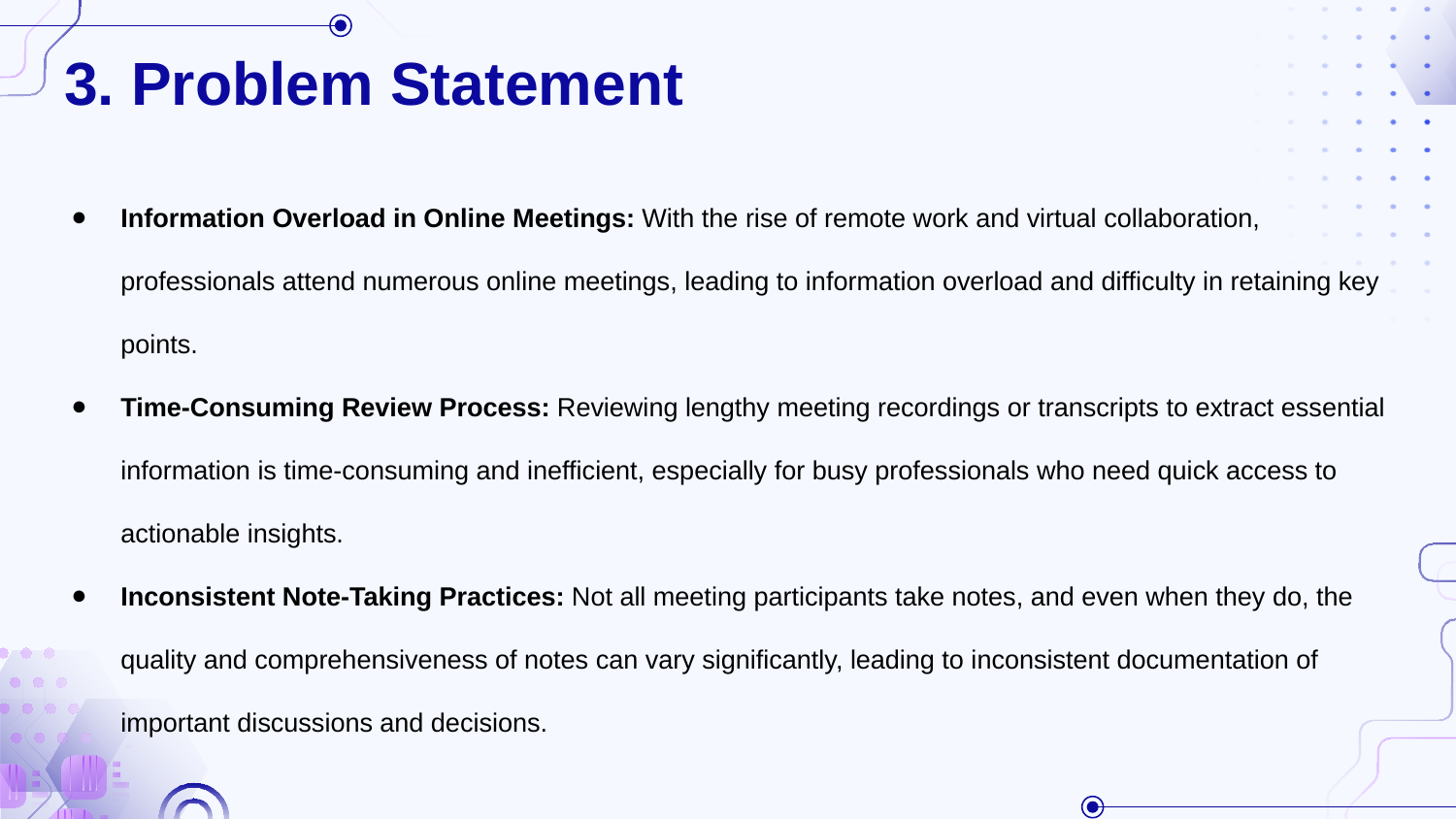

# 3. Problem Statement
Information Overload in Online Meetings: With the rise of remote work and virtual collaboration, professionals attend numerous online meetings, leading to information overload and difficulty in retaining key points.
Time-Consuming Review Process: Reviewing lengthy meeting recordings or transcripts to extract essential information is time-consuming and inefficient, especially for busy professionals who need quick access to actionable insights.
Inconsistent Note-Taking Practices: Not all meeting participants take notes, and even when they do, the quality and comprehensiveness of notes can vary significantly, leading to inconsistent documentation of important discussions and decisions.